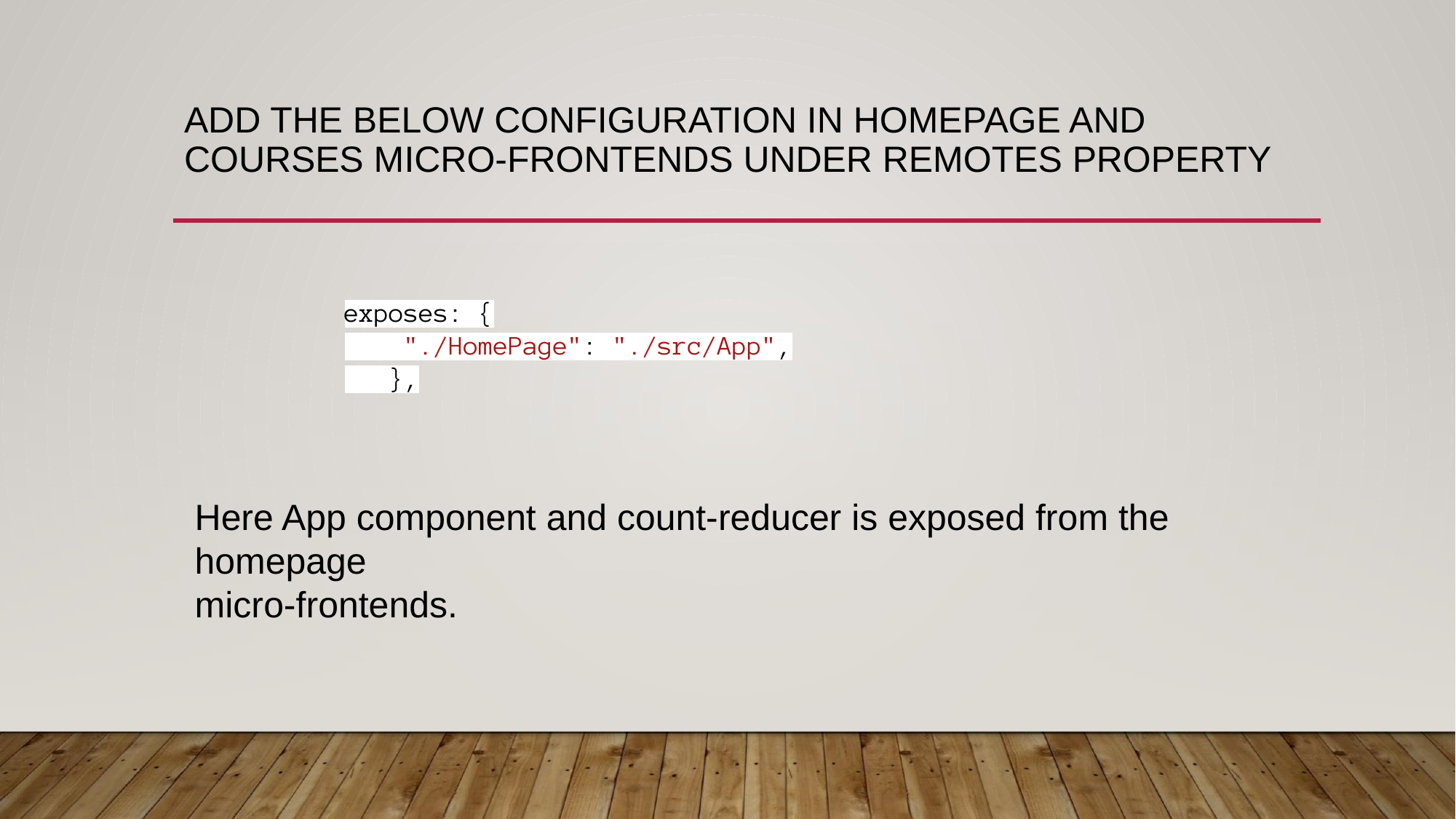

# ADD THE BELOW CONFIGURATION IN HOMEPAGE AND COURSES MICRO-FRONTENDS UNDER REMOTES PROPERTY
exposes: {
    "./HomePage": "./src/App",
   },
Here App component and count-reducer is exposed from the homepage
micro-frontends.